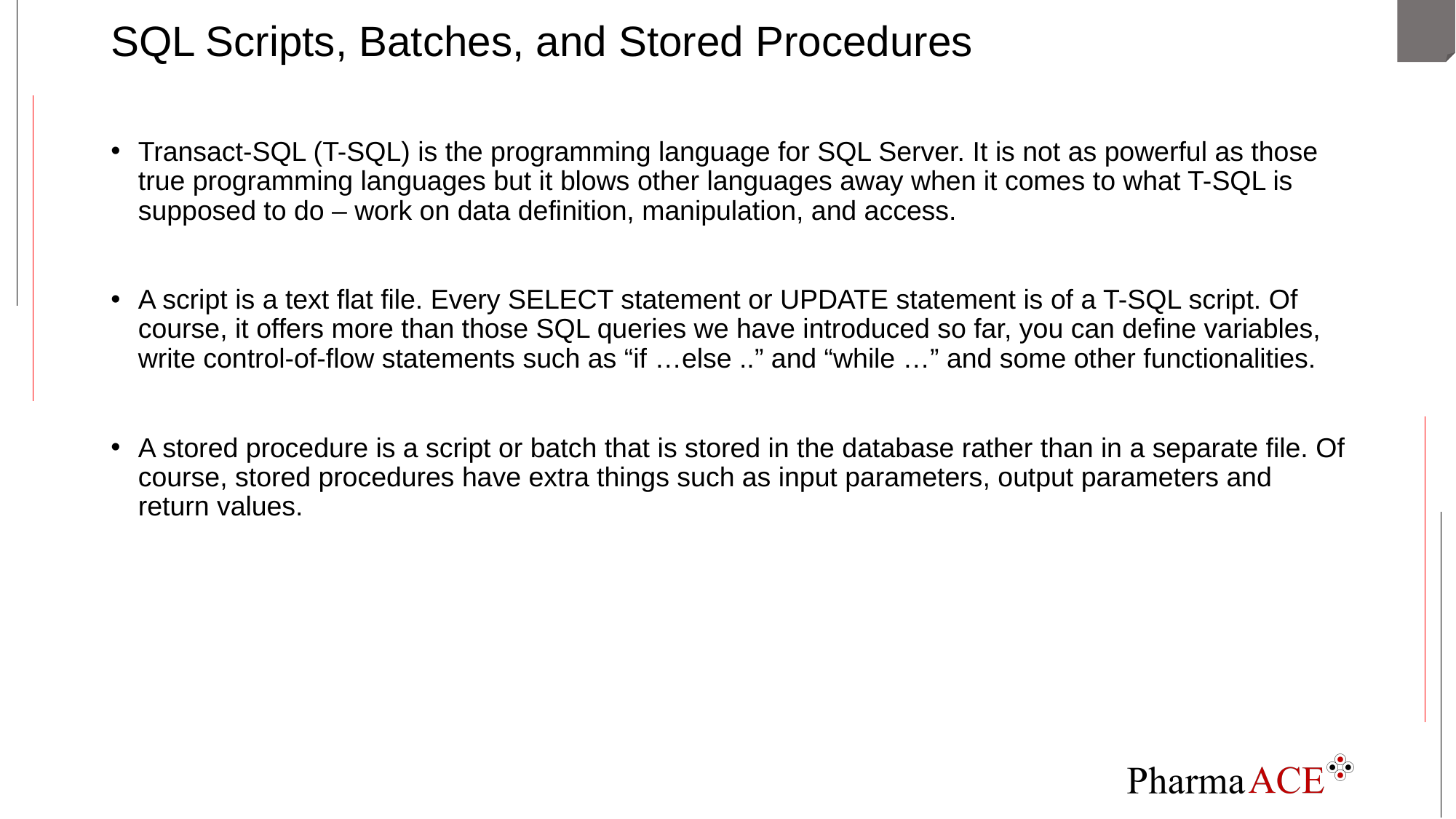

# SQL Scripts, Batches, and Stored Procedures
Transact-SQL (T-SQL) is the programming language for SQL Server. It is not as powerful as those true programming languages but it blows other languages away when it comes to what T-SQL is supposed to do – work on data definition, manipulation, and access.

A script is a text flat file. Every SELECT statement or UPDATE statement is of a T-SQL script. Of course, it offers more than those SQL queries we have introduced so far, you can define variables, write control-of-flow statements such as “if …else ..” and “while …” and some other functionalities.

A stored procedure is a script or batch that is stored in the database rather than in a separate file. Of course, stored procedures have extra things such as input parameters, output parameters and return values.